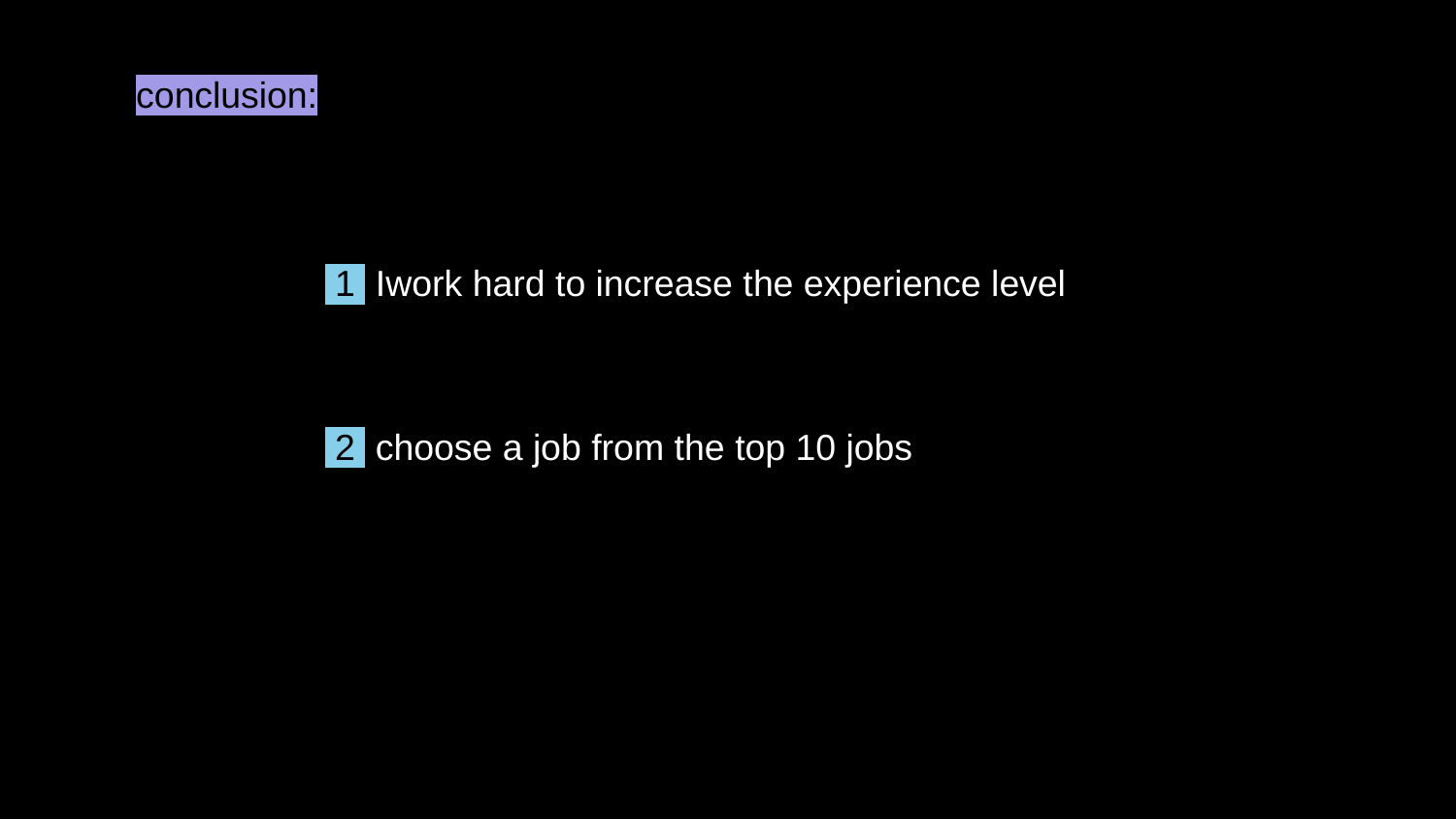

conclusion:
 1  Iwork hard to increase the experience level
 2  choose a job from the top 10 jobs